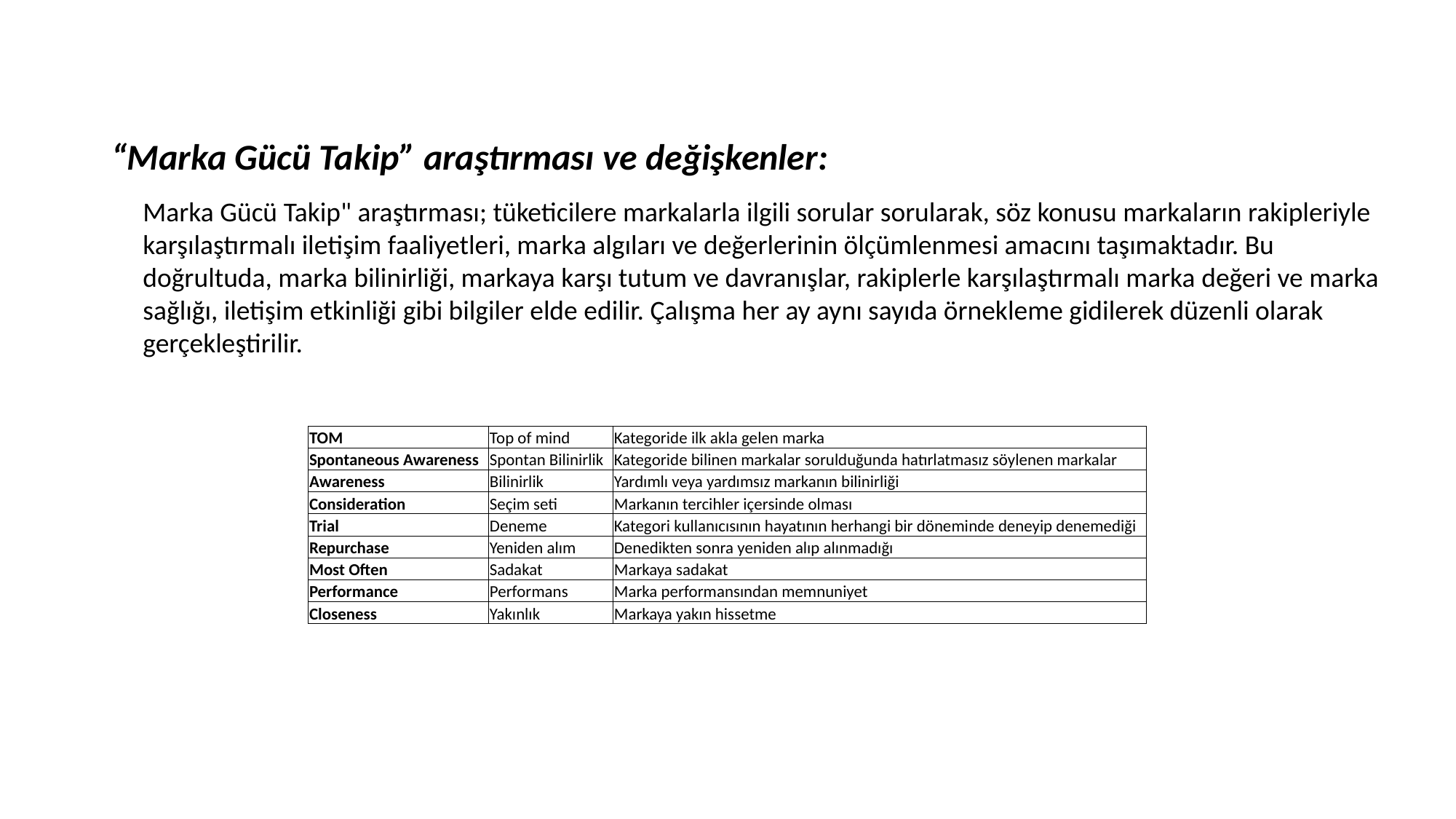

“Marka Gücü Takip” araştırması ve değişkenler:

Marka Gücü Takip" araştırması; tüketicilere markalarla ilgili sorular sorularak, söz konusu markaların rakipleriyle karşılaştırmalı iletişim faaliyetleri, marka algıları ve değerlerinin ölçümlenmesi amacını taşımaktadır. Bu doğrultuda, marka bilinirliği, markaya karşı tutum ve davranışlar, rakiplerle karşılaştırmalı marka değeri ve marka sağlığı, iletişim etkinliği gibi bilgiler elde edilir. Çalışma her ay aynı sayıda örnekleme gidilerek düzenli olarak gerçekleştirilir.
| TOM | Top of mind | Kategoride ilk akla gelen marka |
| --- | --- | --- |
| Spontaneous Awareness | Spontan Bilinirlik | Kategoride bilinen markalar sorulduğunda hatırlatmasız söylenen markalar |
| Awareness | Bilinirlik | Yardımlı veya yardımsız markanın bilinirliği |
| Consideration | Seçim seti | Markanın tercihler içersinde olması |
| Trial | Deneme | Kategori kullanıcısının hayatının herhangi bir döneminde deneyip denemediği |
| Repurchase | Yeniden alım | Denedikten sonra yeniden alıp alınmadığı |
| Most Often | Sadakat | Markaya sadakat |
| Performance | Performans | Marka performansından memnuniyet |
| Closeness | Yakınlık | Markaya yakın hissetme |